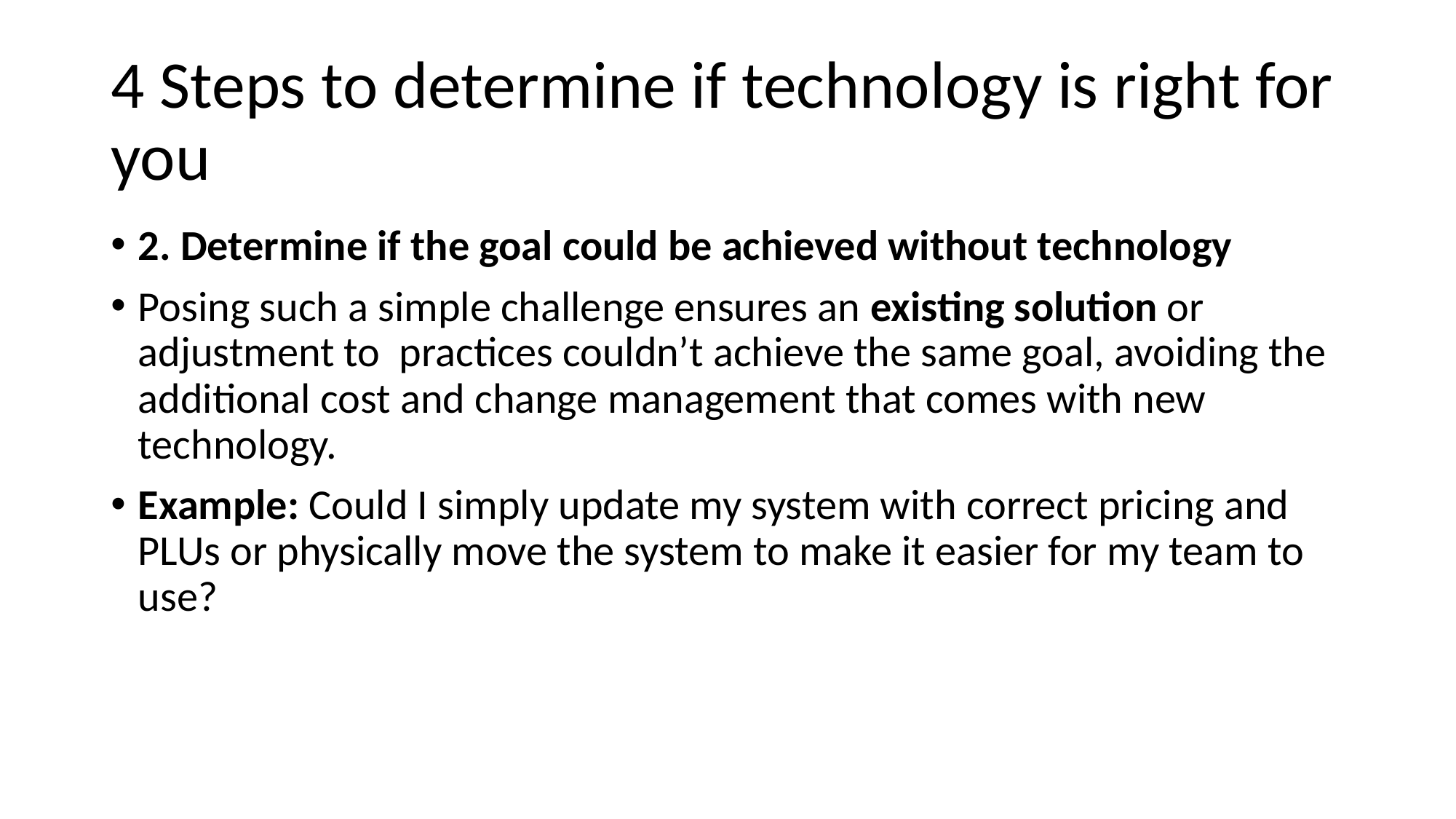

# 4 Steps to determine if technology is right for you
2. Determine if the goal could be achieved without technology
Posing such a simple challenge ensures an existing solution or adjustment to  practices couldn’t achieve the same goal, avoiding the additional cost and change management that comes with new technology.
Example: Could I simply update my system with correct pricing and PLUs or physically move the system to make it easier for my team to use?